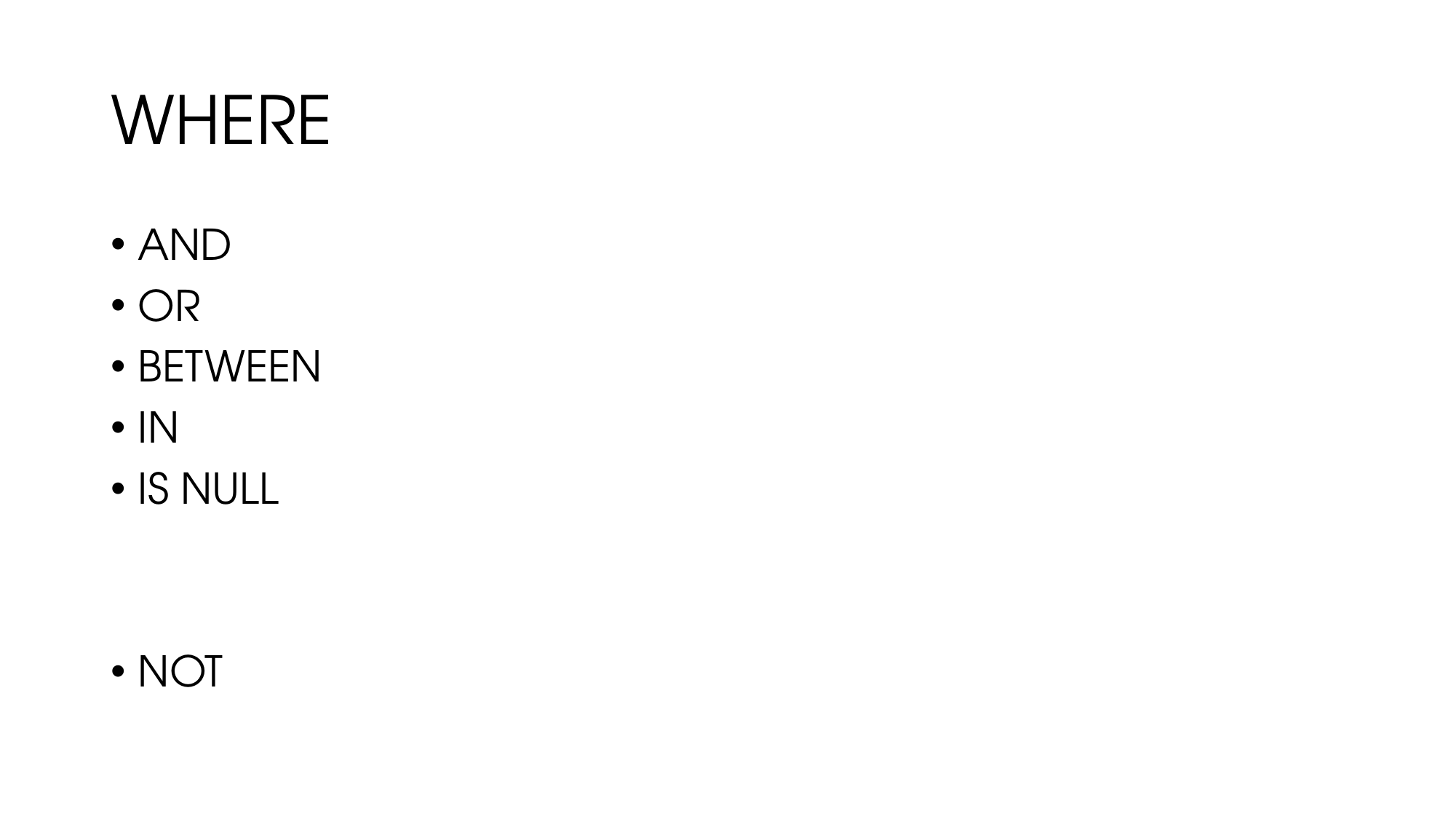

# WHERE
AND
OR
BETWEEN
IN
IS NULL

NOT